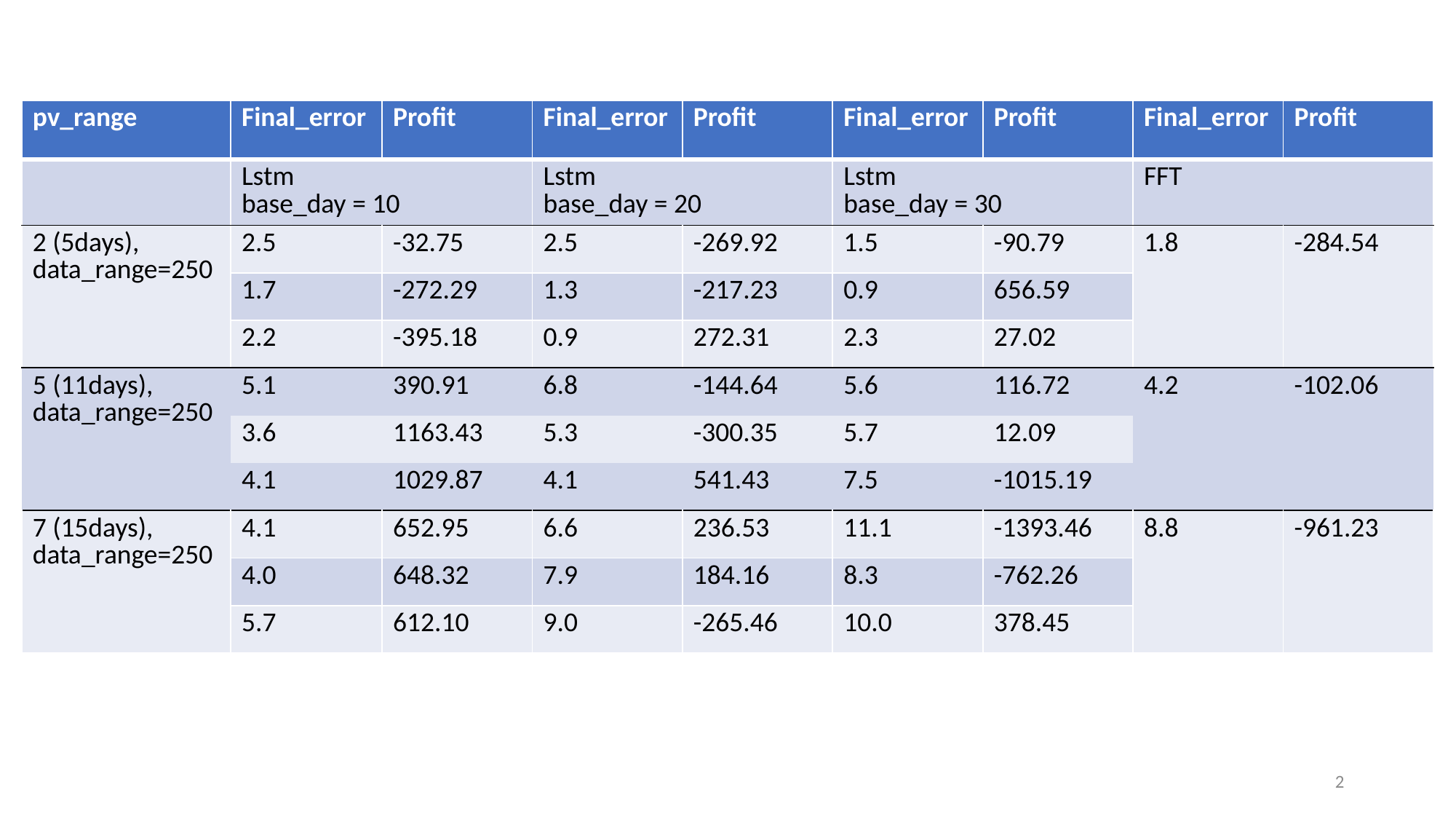

| pv\_range | Final\_error | Profit | Final\_error | Profit | Final\_error | Profit | Final\_error | Profit |
| --- | --- | --- | --- | --- | --- | --- | --- | --- |
|  | Lstm base\_day = 10 |  | Lstm base\_day = 20 |  | Lstm base\_day = 30 |  | FFT |  |
| 2 (5days), data\_range=250 | 2.5 | -32.75 | 2.5 | -269.92 | 1.5 | -90.79 | 1.8 | -284.54 |
|  | 1.7 | -272.29 | 1.3 | -217.23 | 0.9 | 656.59 |  |  |
|  | 2.2 | -395.18 | 0.9 | 272.31 | 2.3 | 27.02 |  |  |
| 5 (11days), data\_range=250 | 5.1 | 390.91 | 6.8 | -144.64 | 5.6 | 116.72 | 4.2 | -102.06 |
|  | 3.6 | 1163.43 | 5.3 | -300.35 | 5.7 | 12.09 |  |  |
|  | 4.1 | 1029.87 | 4.1 | 541.43 | 7.5 | -1015.19 |  |  |
| 7 (15days), data\_range=250 | 4.1 | 652.95 | 6.6 | 236.53 | 11.1 | -1393.46 | 8.8 | -961.23 |
|  | 4.0 | 648.32 | 7.9 | 184.16 | 8.3 | -762.26 |  |  |
|  | 5.7 | 612.10 | 9.0 | -265.46 | 10.0 | 378.45 |  |  |
2